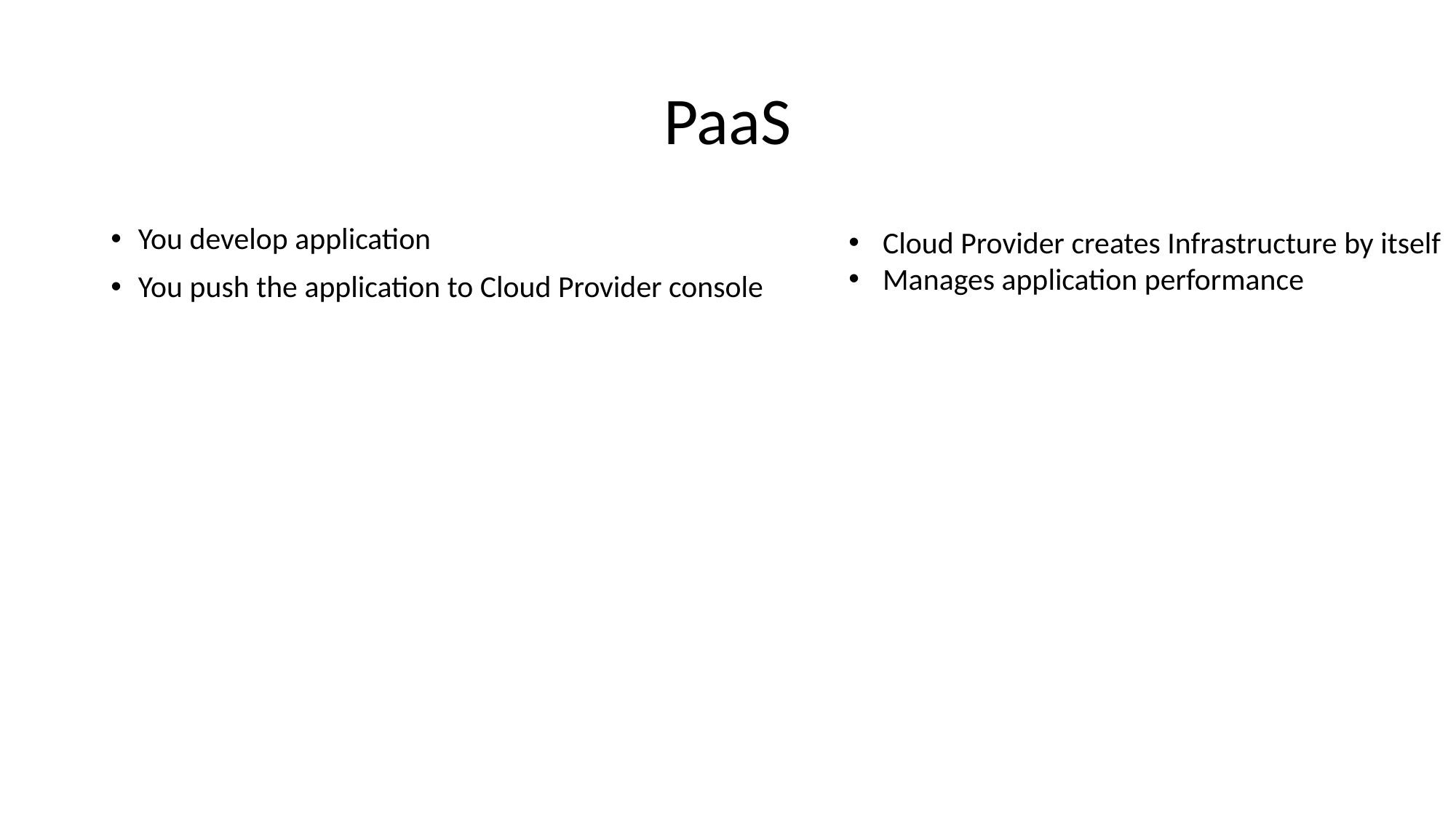

# PaaS
You develop application
You push the application to Cloud Provider console
Cloud Provider creates Infrastructure by itself
Manages application performance